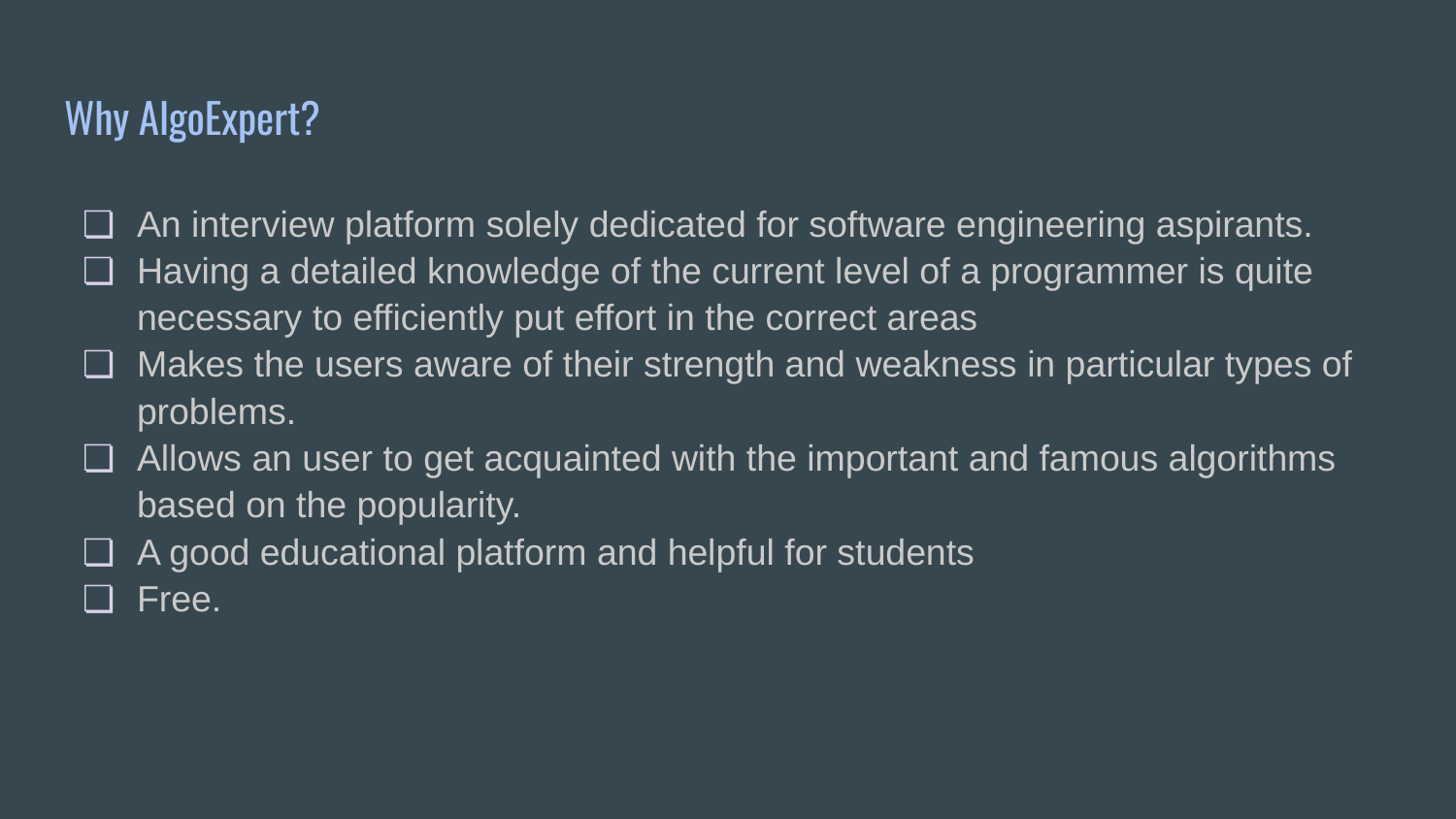

# Why AlgoExpert?
An interview platform solely dedicated for software engineering aspirants.
Having a detailed knowledge of the current level of a programmer is quite necessary to efficiently put effort in the correct areas
Makes the users aware of their strength and weakness in particular types of problems.
Allows an user to get acquainted with the important and famous algorithms based on the popularity.
A good educational platform and helpful for students
Free.